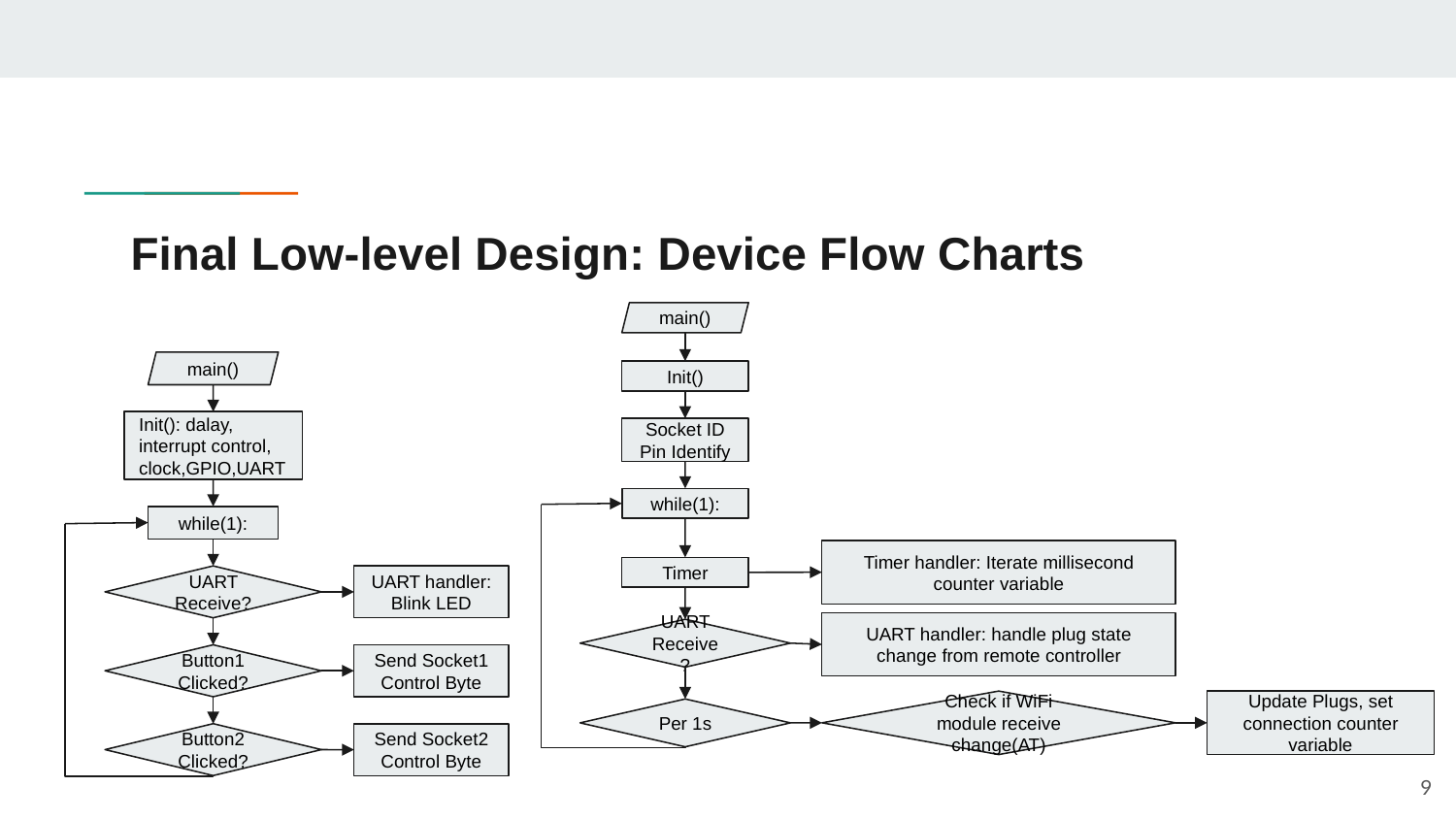

# Final Low-level Design: Device Flow Charts
main()
main()
Init()
Init(): dalay, interrupt control, clock,GPIO,UART
Socket ID Pin Identify
while(1):
while(1):
Timer handler: Iterate millisecond counter variable
Timer
UART Receive?
UART handler: Blink LED
UART handler: handle plug state change from remote controller
UART Receive?
Send Socket1 Control Byte
Button1 Clicked?
Check if WiFi module receive change(AT)
Update Plugs, set connection counter variable
Per 1s
Button2 Clicked?
Send Socket2 Control Byte
9